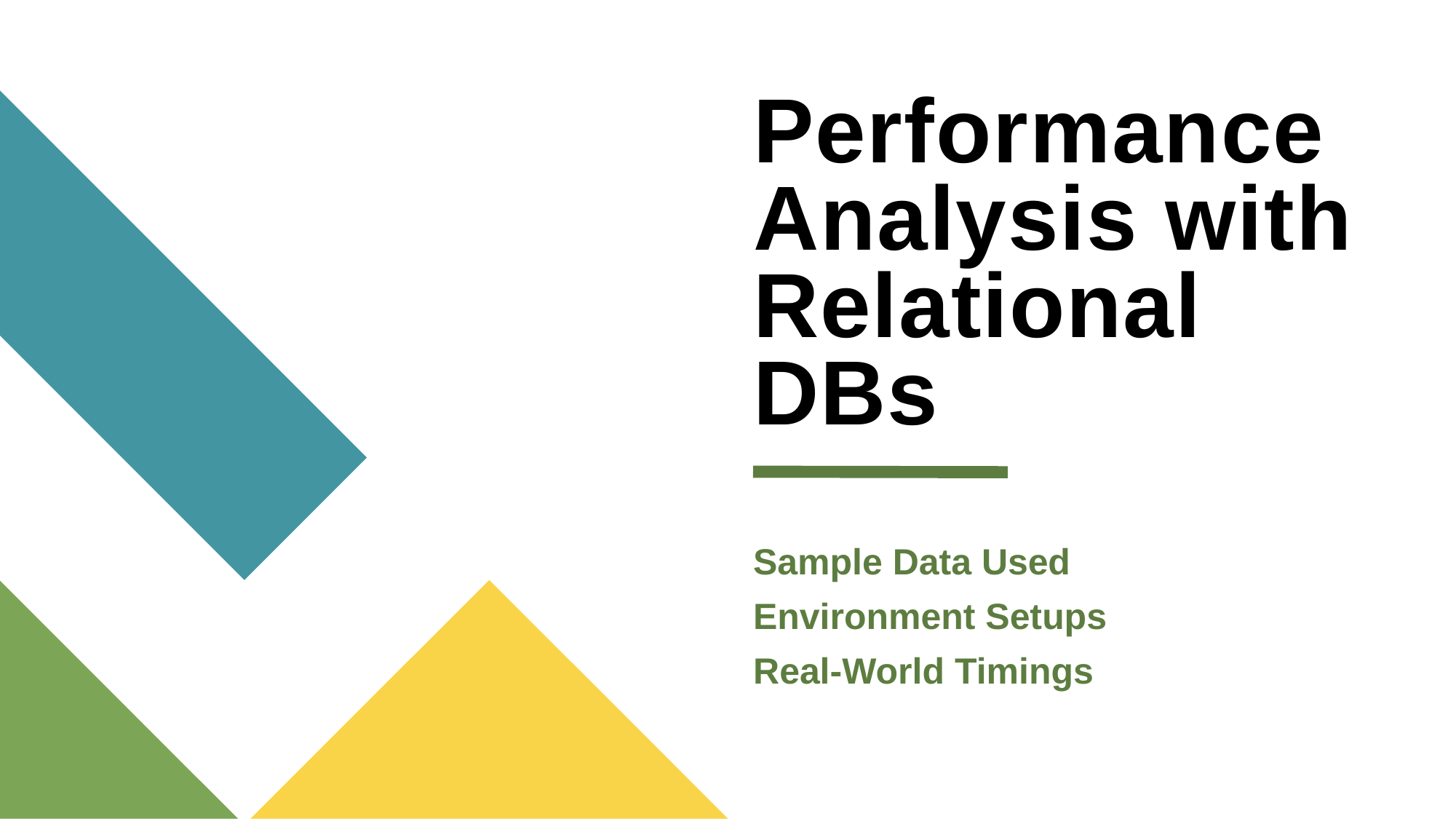

# Performance Analysis with Relational DBs
Sample Data Used
Environment Setups
Real-World Timings